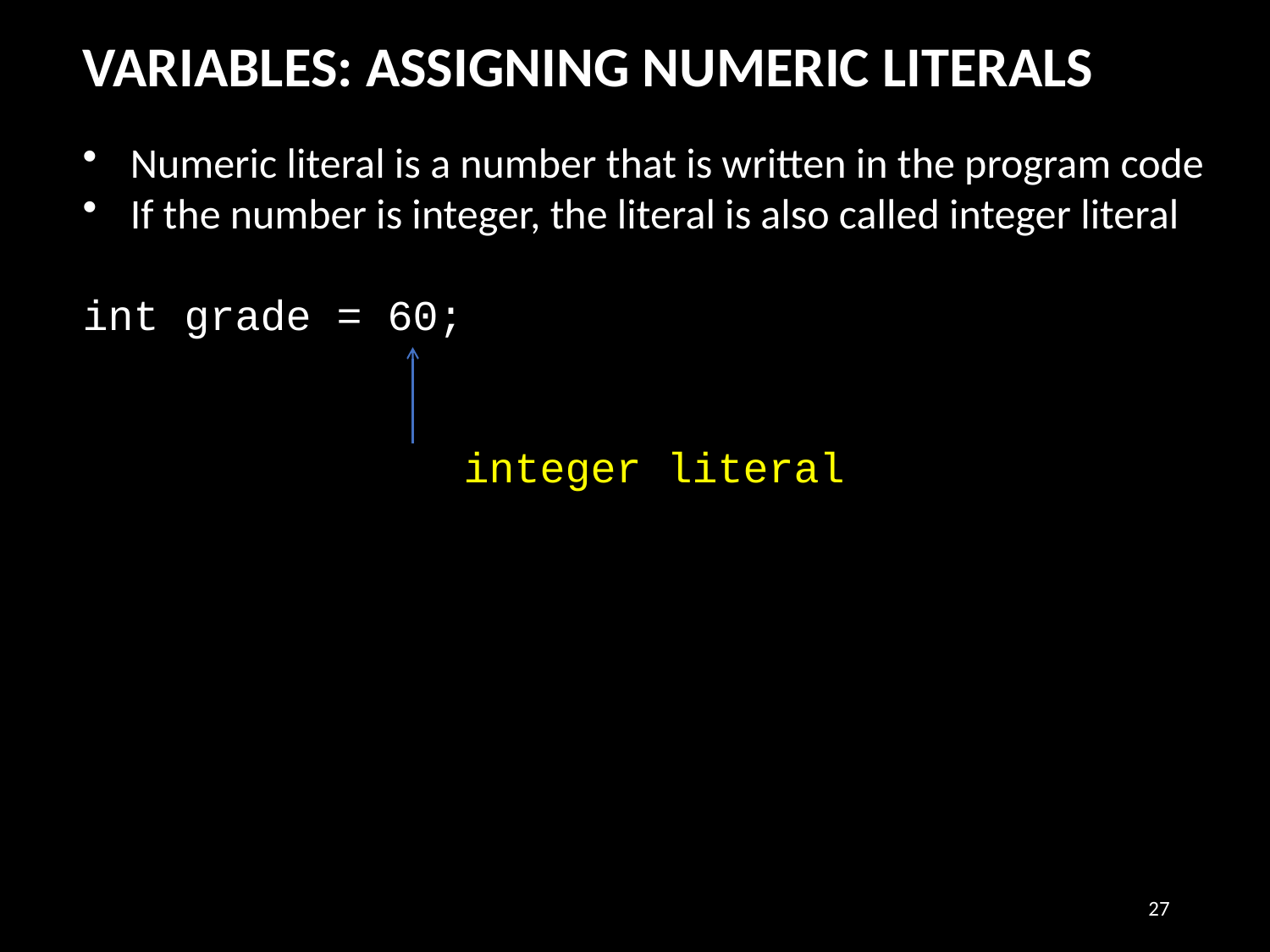

VARIABLES: ASSIGNING NUMERIC LITERALS
Numeric literal is a number that is written in the program code
If the number is integer, the literal is also called integer literal

int grade = 60;

			integer literal
27